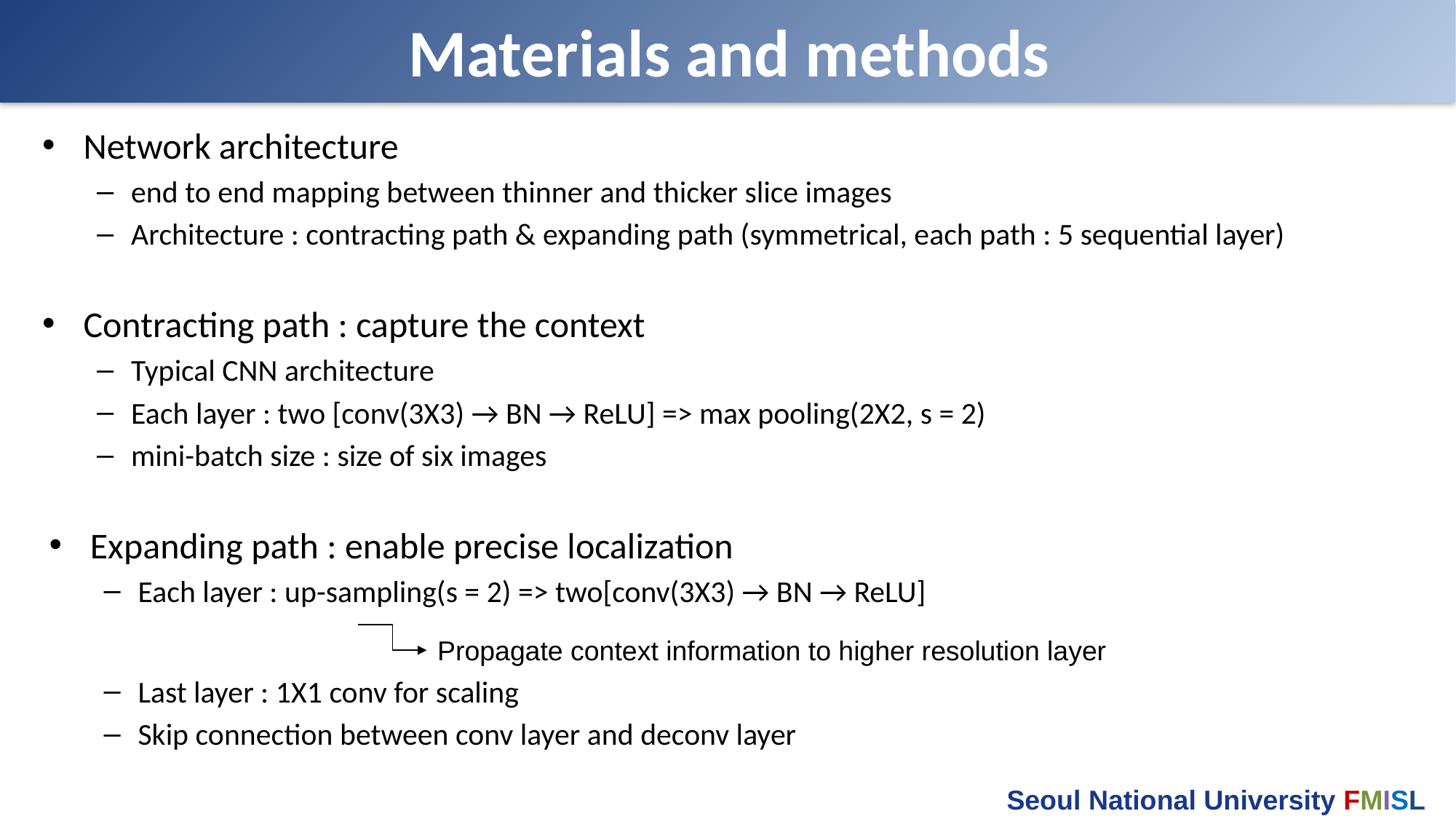

# Materials and methods
Network architecture
end to end mapping between thinner and thicker slice images
Architecture : contracting path & expanding path (symmetrical, each path : 5 sequential layer)

Contracting path : capture the context
Typical CNN architecture
Each layer : two [conv(3X3) → BN → ReLU] => max pooling(2X2, s = 2)
mini-batch size : size of six images

Expanding path : enable precise localization
Each layer : up-sampling(s = 2) => two[conv(3X3) → BN → ReLU]

Last layer : 1X1 conv for scaling
Skip connection between conv layer and deconv layer

Propagate context information to higher resolution layer